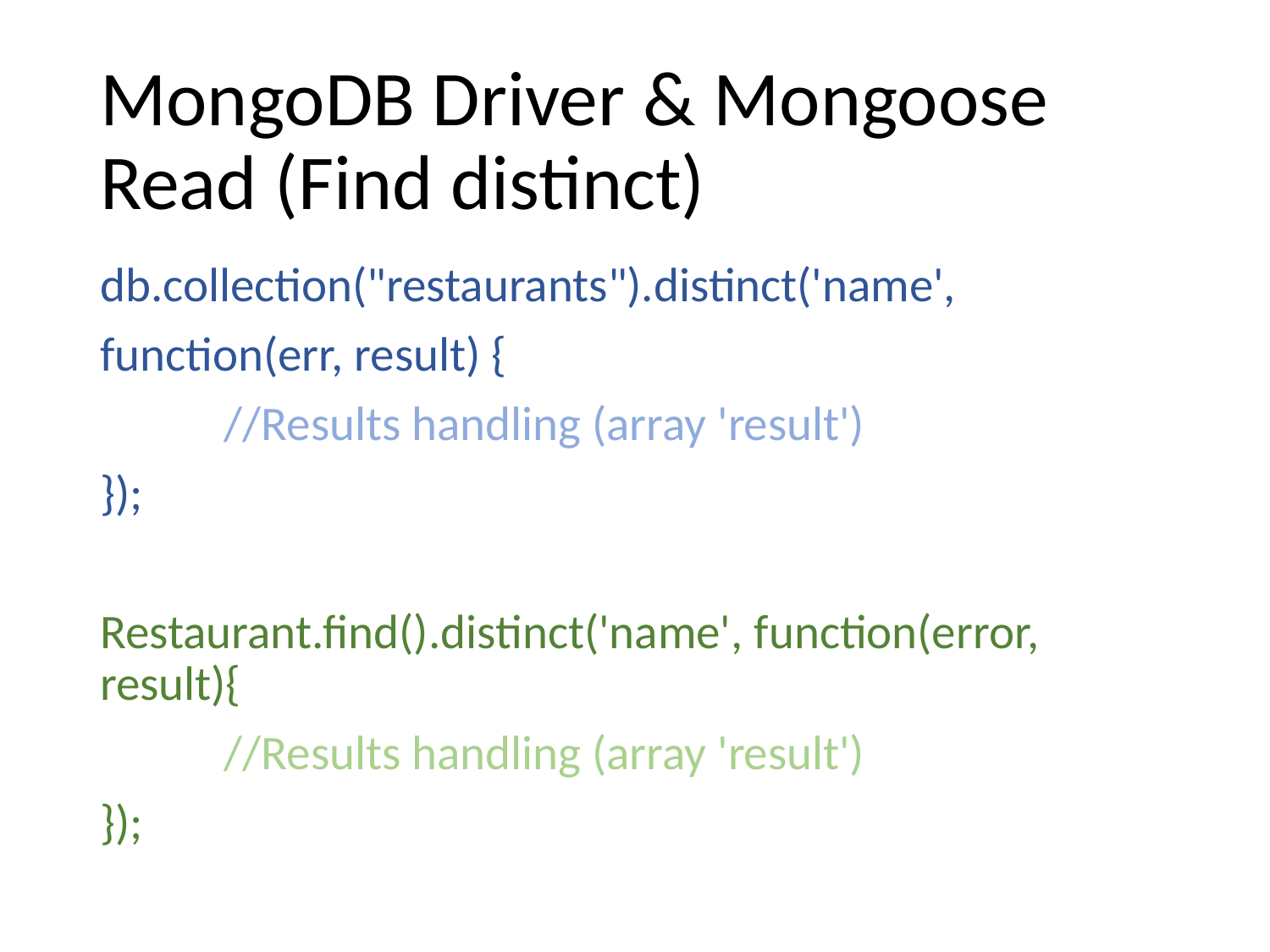

# MongoDB Driver & Mongoose Read (Find distinct)
db.collection("restaurants").distinct('name',
function(err, result) {
	//Results handling (array 'result')
});

Restaurant.find().distinct('name', function(error, result){
	//Results handling (array 'result')
});